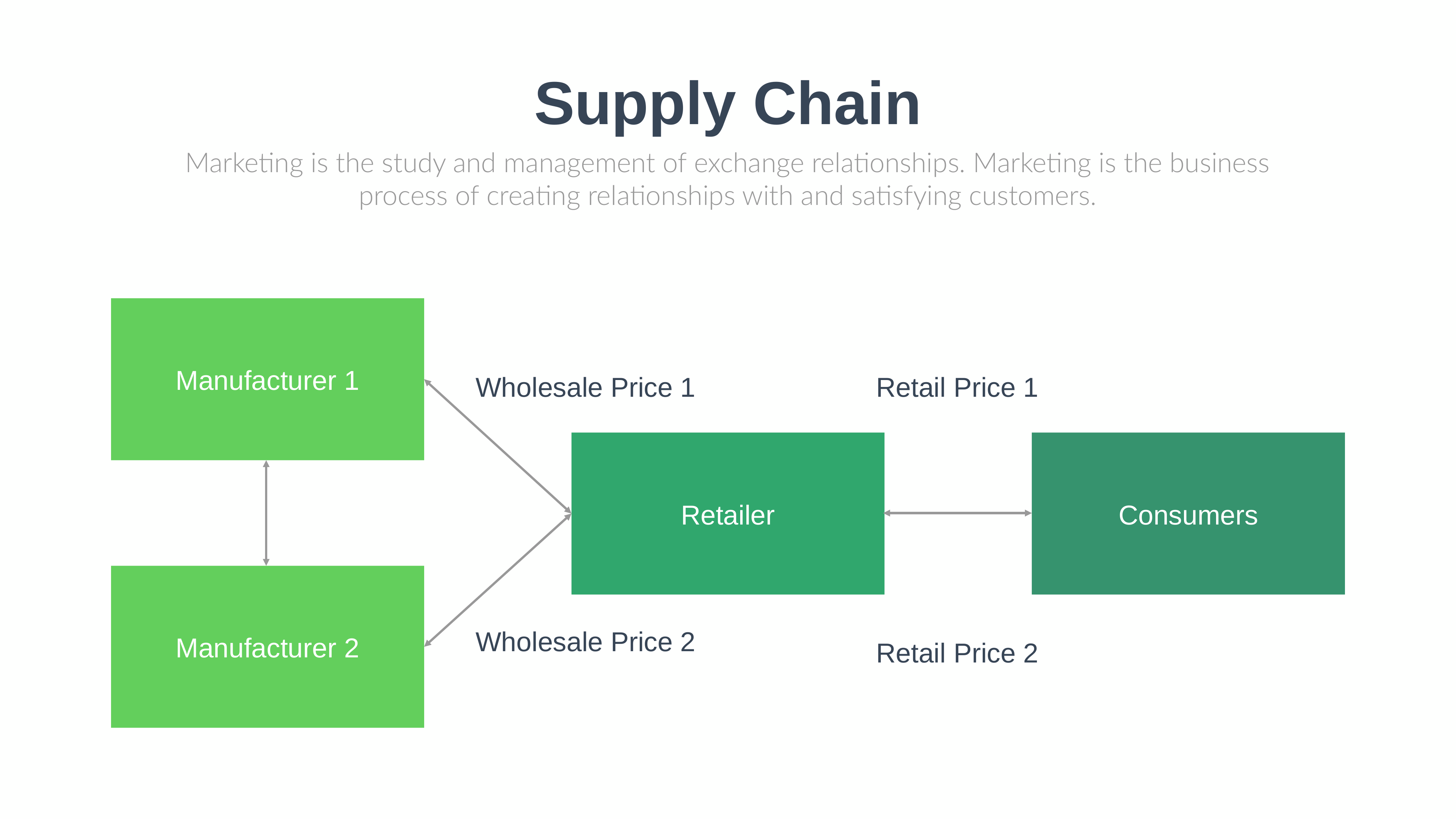

Supply Chain
Marketing is the study and management of exchange relationships. Marketing is the business process of creating relationships with and satisfying customers.
Manufacturer 1
Wholesale Price 1
Retail Price 1
Retailer
Consumers
Manufacturer 2
Wholesale Price 2
Retail Price 2